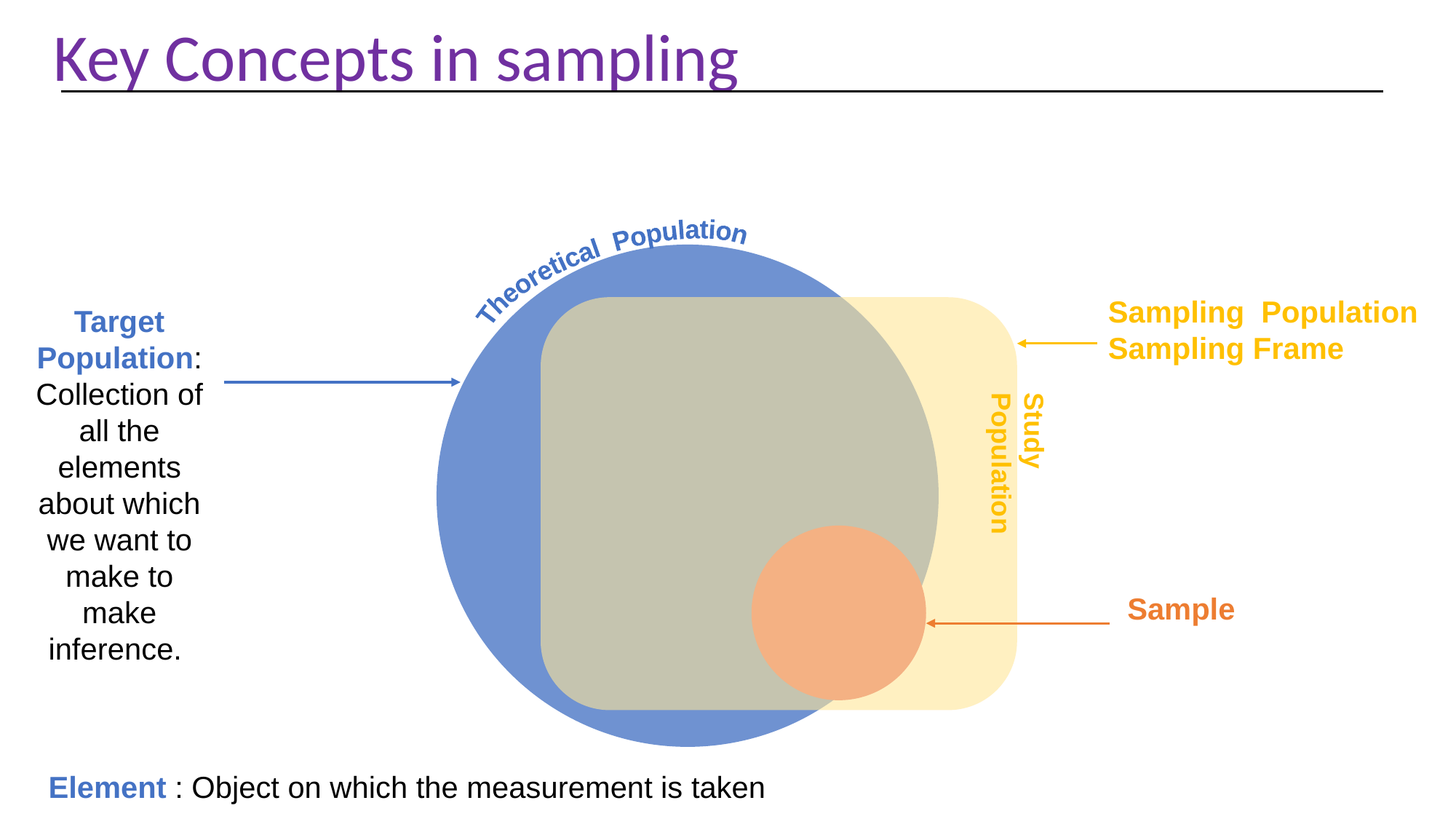

# Key Concepts in sampling
Theoretical  Population

Sampling  Population
Sampling Frame
Target Population: Collection of all the elements about which we want to make to make inference.

Study Population

Sample
Element : Object on which the measurement is taken